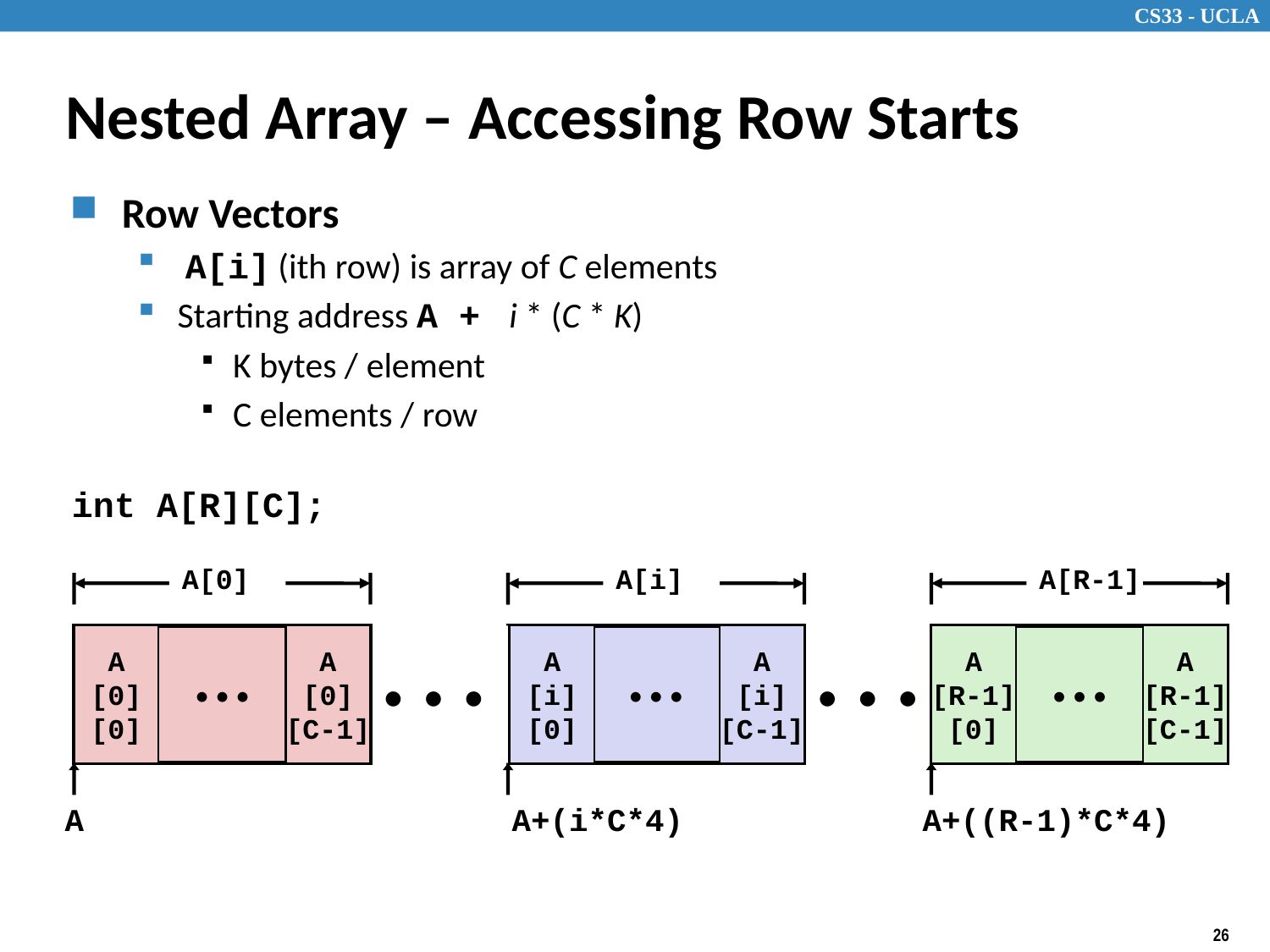

# Nested Array – Accessing Row Starts
Row Vectors
 A[i] (ith row) is array of C elements
Starting address A +  i * (C * K)
K bytes / element
C elements / row

int A[R][C];
A[0]

• • •
A
[0]
[0]
A
[0]
[C-1]
A[i]

• • •
A
[i]
[0]
A
[i]
[C-1]
A[R-1]

• • •
A
[R-1]
[0]
A
[R-1]
[C-1]
•  •  •
•  •  •

A+(i*C*4)
A+((R-1)*C*4)
A